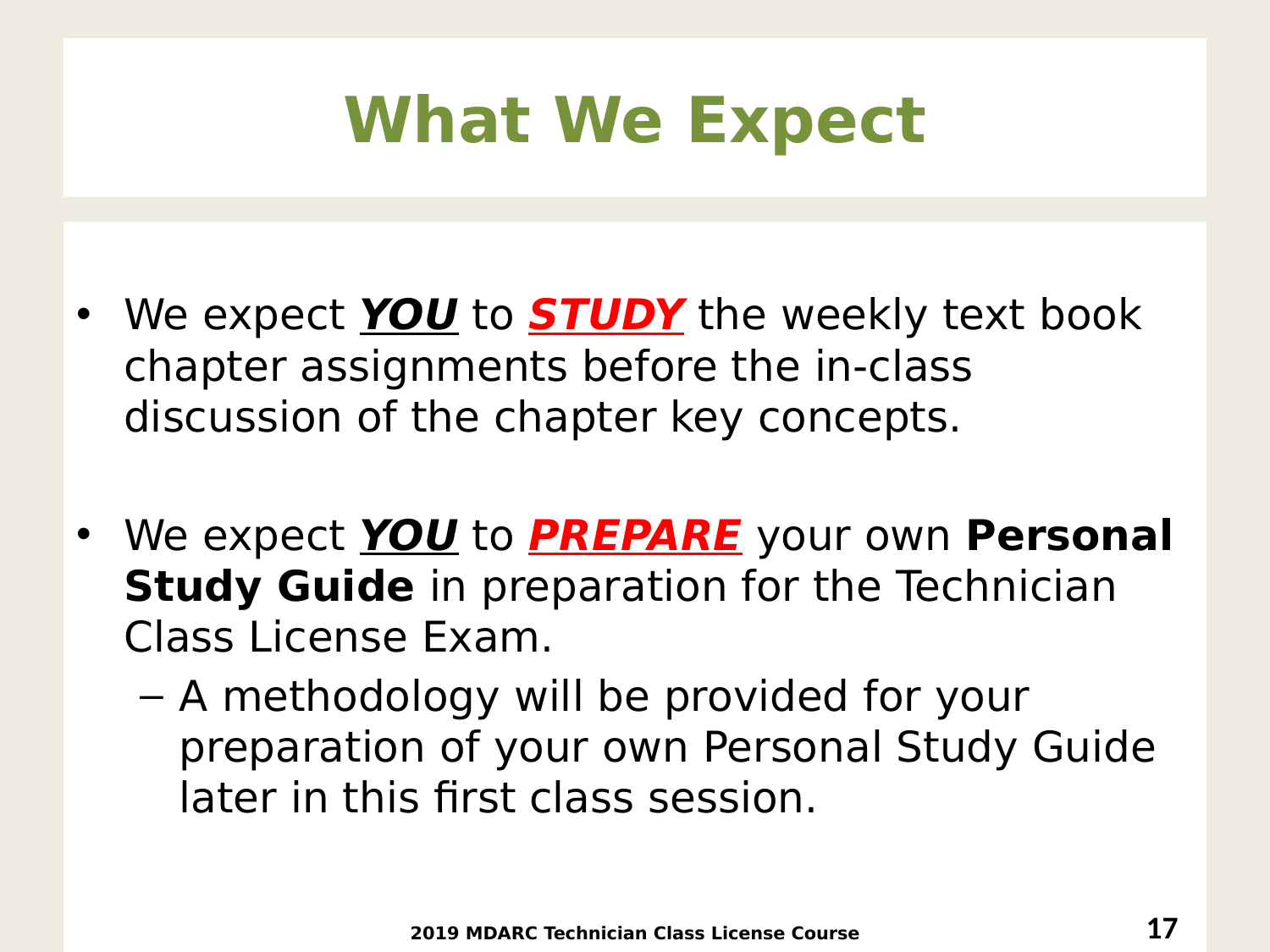

What We Expect

We expect YOU to STUDY the weekly text book chapter assignments before the in-class discussion of the chapter key concepts.

We expect YOU to PREPARE your own Personal Study Guide in preparation for the Technician Class License Exam.
A methodology will be provided for your preparation of your own Personal Study Guide later in this first class session.
17
2019 MDARC Technician Class License Course